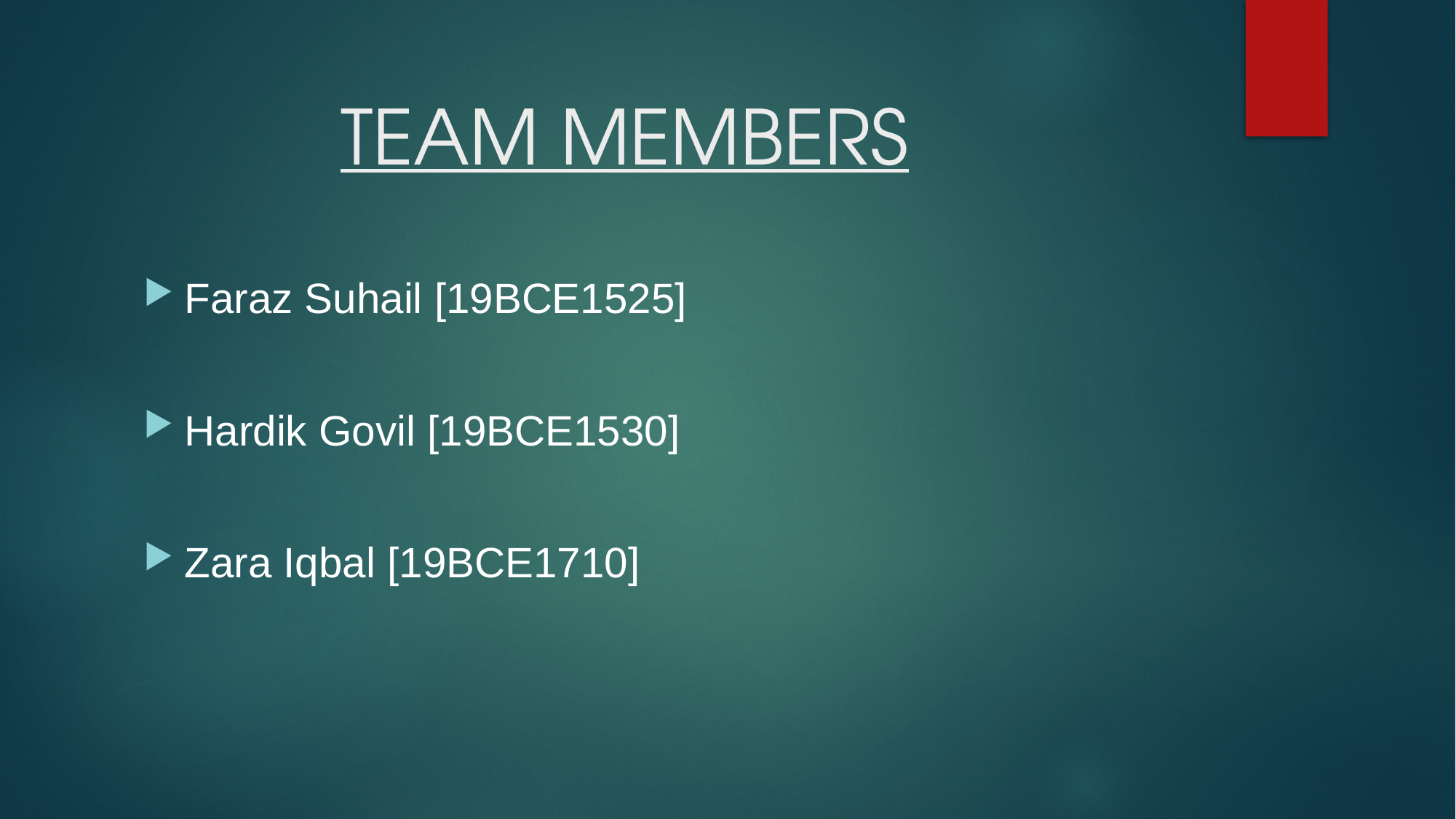

# TEAM MEMBERS
Faraz Suhail [19BCE1525]

Hardik Govil [19BCE1530]

Zara Iqbal [19BCE1710]